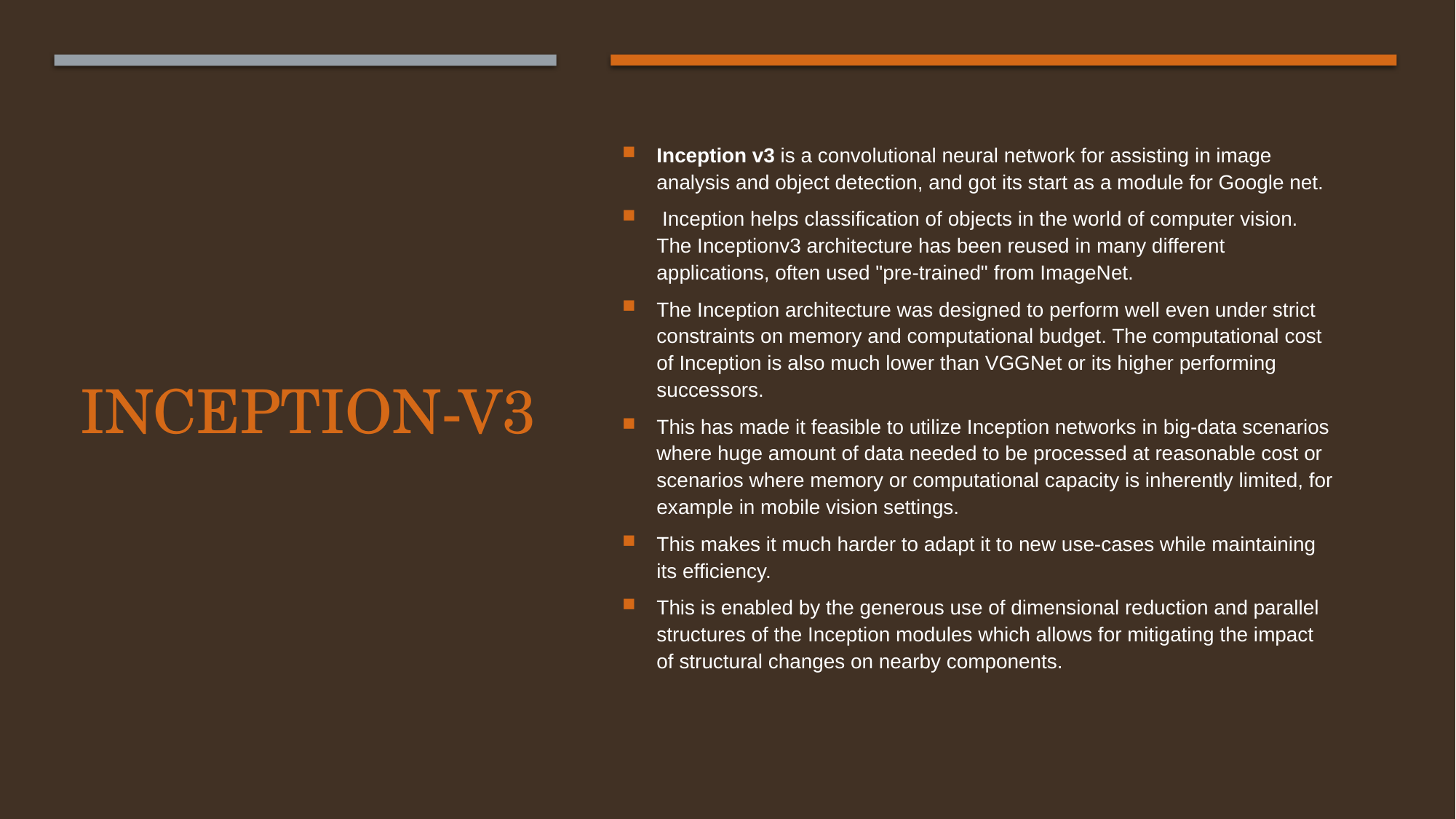

Inception v3 is a convolutional neural network for assisting in image analysis and object detection, and got its start as a module for Google net.
 Inception helps classification of objects in the world of computer vision. The Inceptionv3 architecture has been reused in many different applications, often used "pre-trained" from ImageNet.
The Inception architecture was designed to perform well even under strict constraints on memory and computational budget. The computational cost of Inception is also much lower than VGGNet or its higher performing successors.
This has made it feasible to utilize Inception networks in big-data scenarios where huge amount of data needed to be processed at reasonable cost or scenarios where memory or computational capacity is inherently limited, for example in mobile vision settings.
This makes it much harder to adapt it to new use-cases while maintaining its efficiency.
This is enabled by the generous use of dimensional reduction and parallel structures of the Inception modules which allows for mitigating the impact of structural changes on nearby components.

# Inception-v3